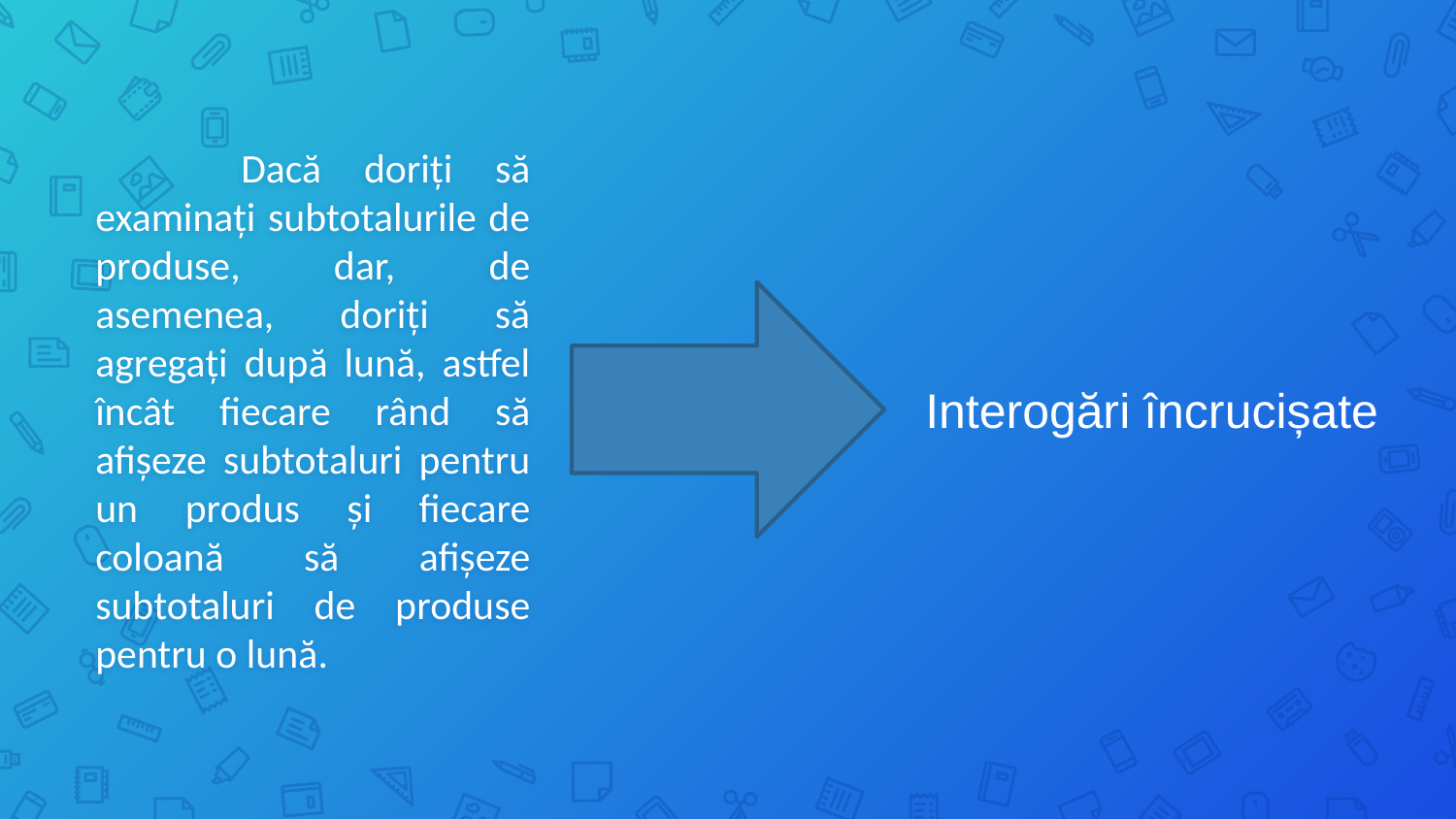

# Dacă doriți să examinați subtotalurile de produse, dar, de asemenea, doriți să agregați după lună, astfel încât fiecare rând să afișeze subtotaluri pentru un produs și fiecare coloană să afișeze subtotaluri de produse pentru o lună.

Interogări încrucișate